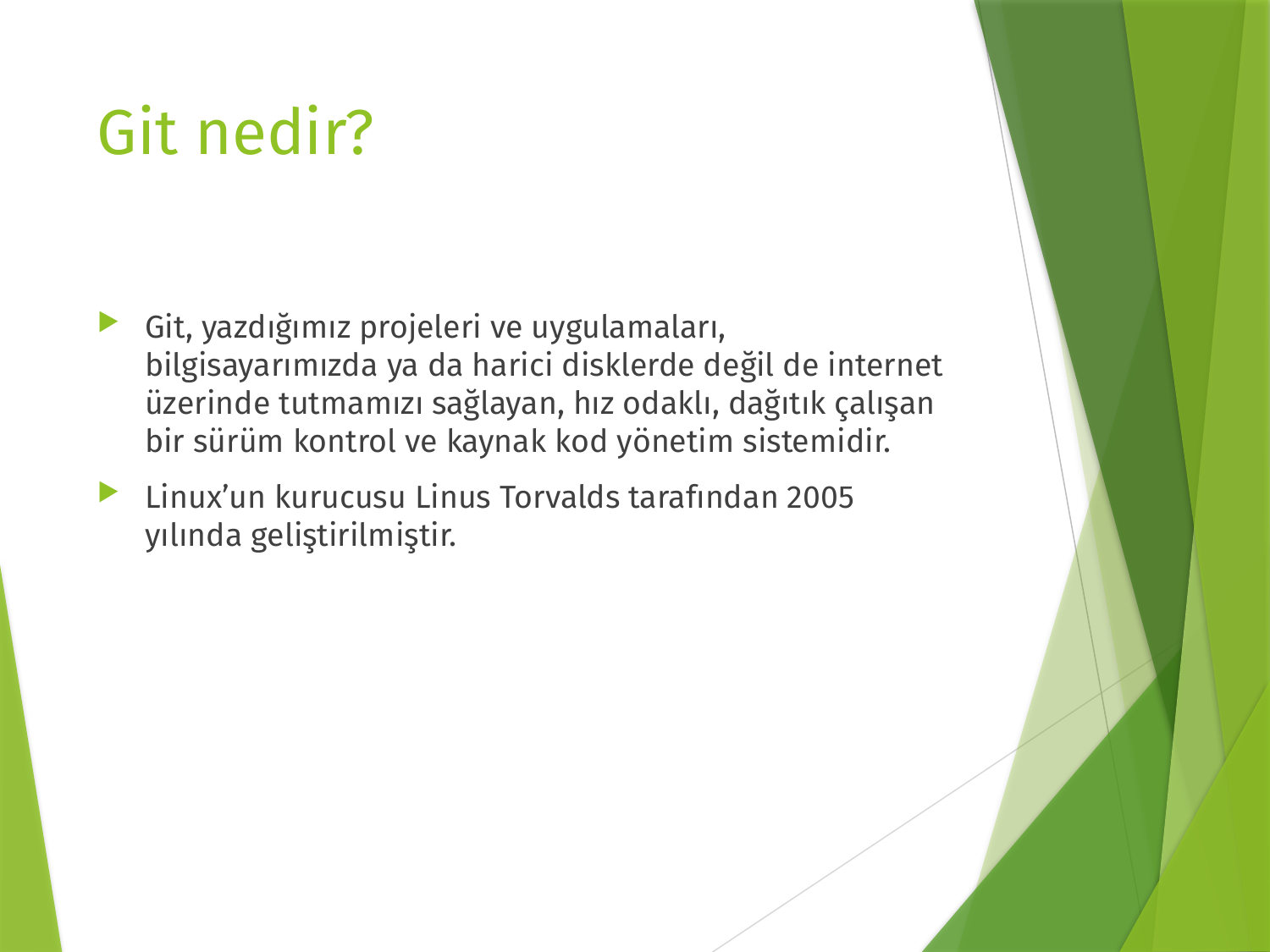

# Git nedir?
Git, yazdığımız projeleri ve uygulamaları, bilgisayarımızda ya da harici disklerde değil de internet üzerinde tutmamızı sağlayan, hız odaklı, dağıtık çalışan bir sürüm kontrol ve kaynak kod yönetim sistemidir.
Linux’un kurucusu Linus Torvalds tarafından 2005 yılında geliştirilmiştir.